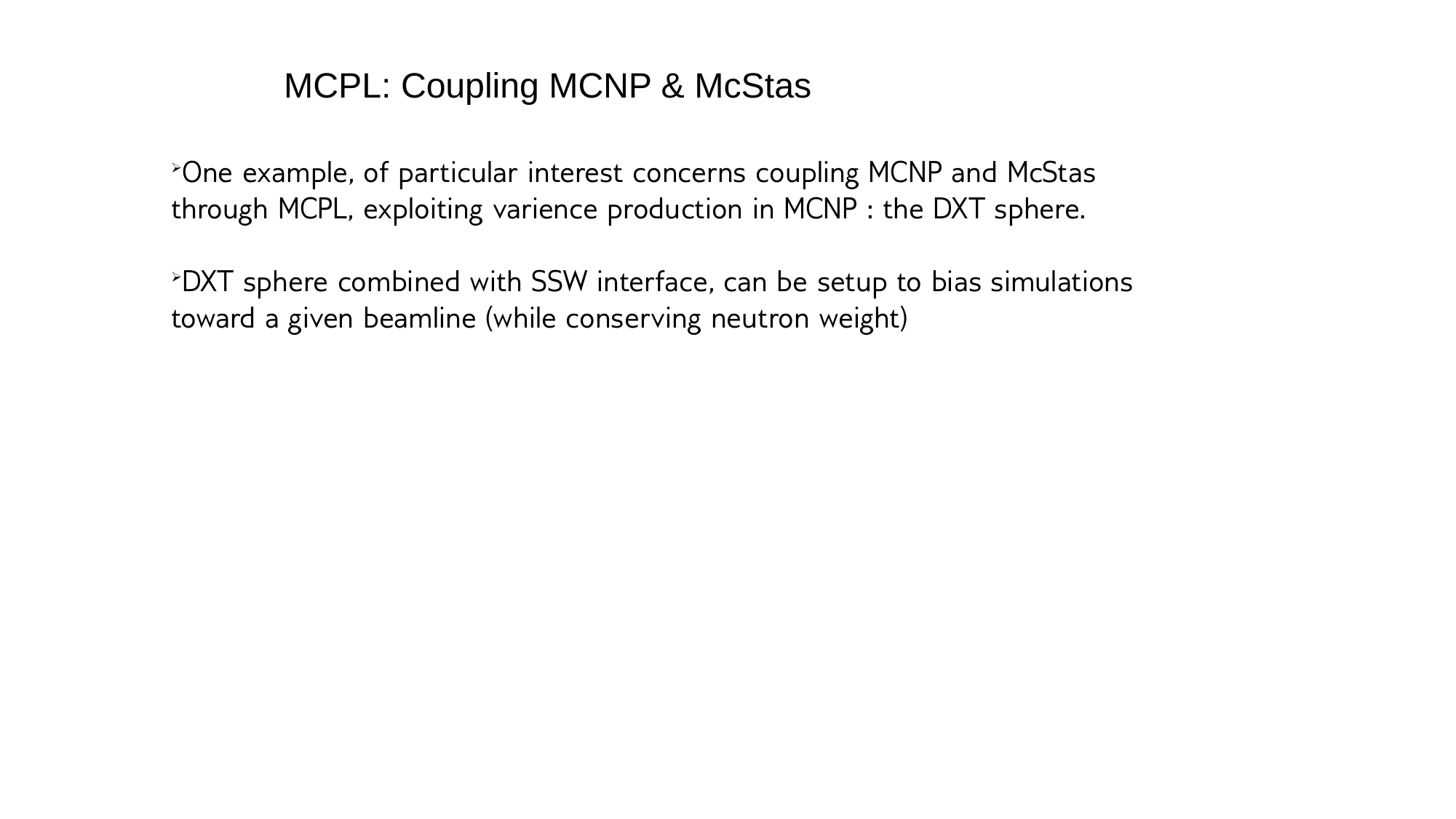

MCPL: Coupling MCNP & McStas
One example, of particular interest concerns coupling MCNP and McStas through MCPL, exploiting varience production in MCNP : the DXT sphere.

DXT sphere combined with SSW interface, can be setup to bias simulations toward a given beamline (while conserving neutron weight)